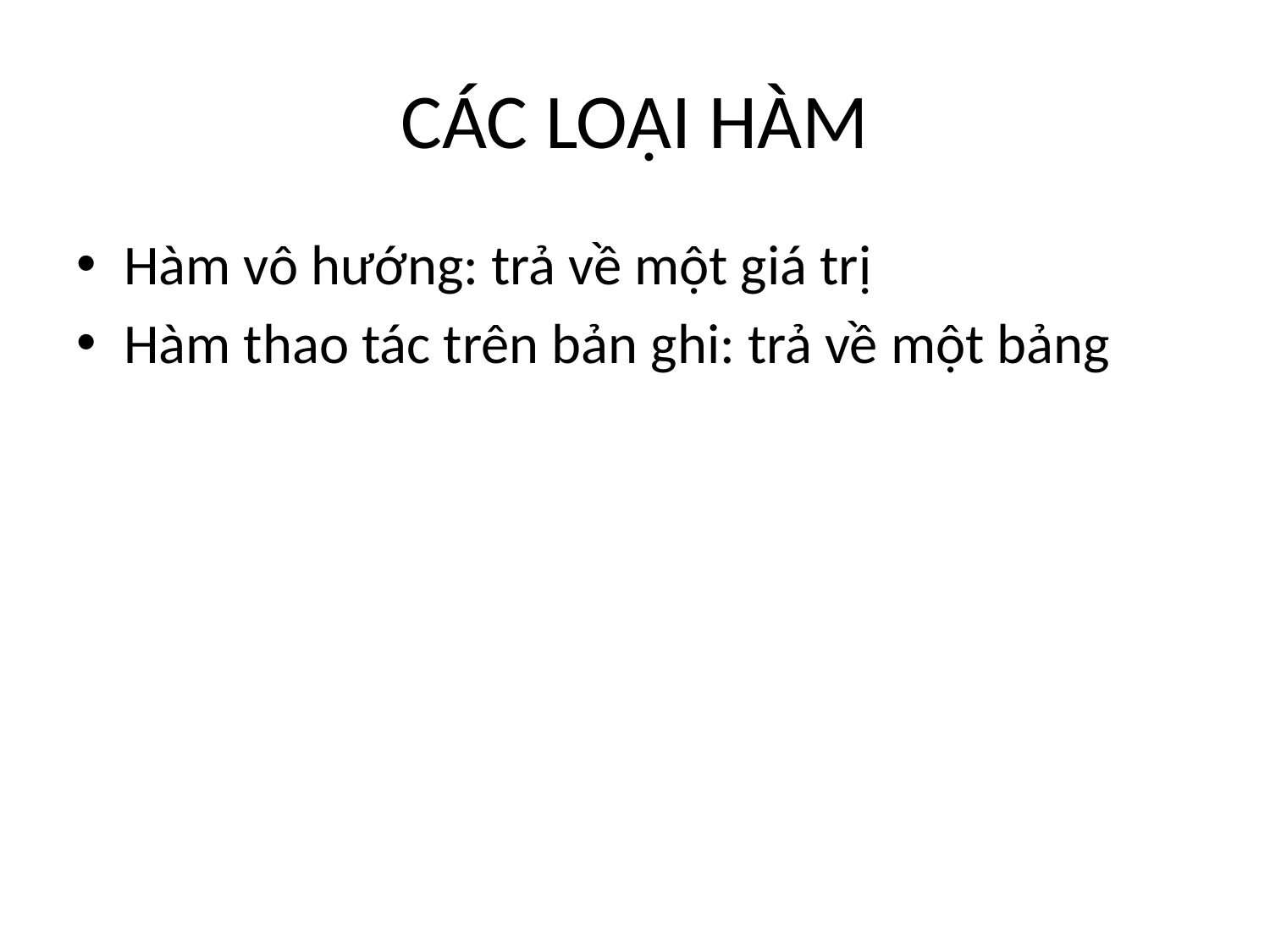

# CÁC LOẠI HÀM
Hàm vô hướng: trả về một giá trị
Hàm thao tác trên bản ghi: trả về một bảng